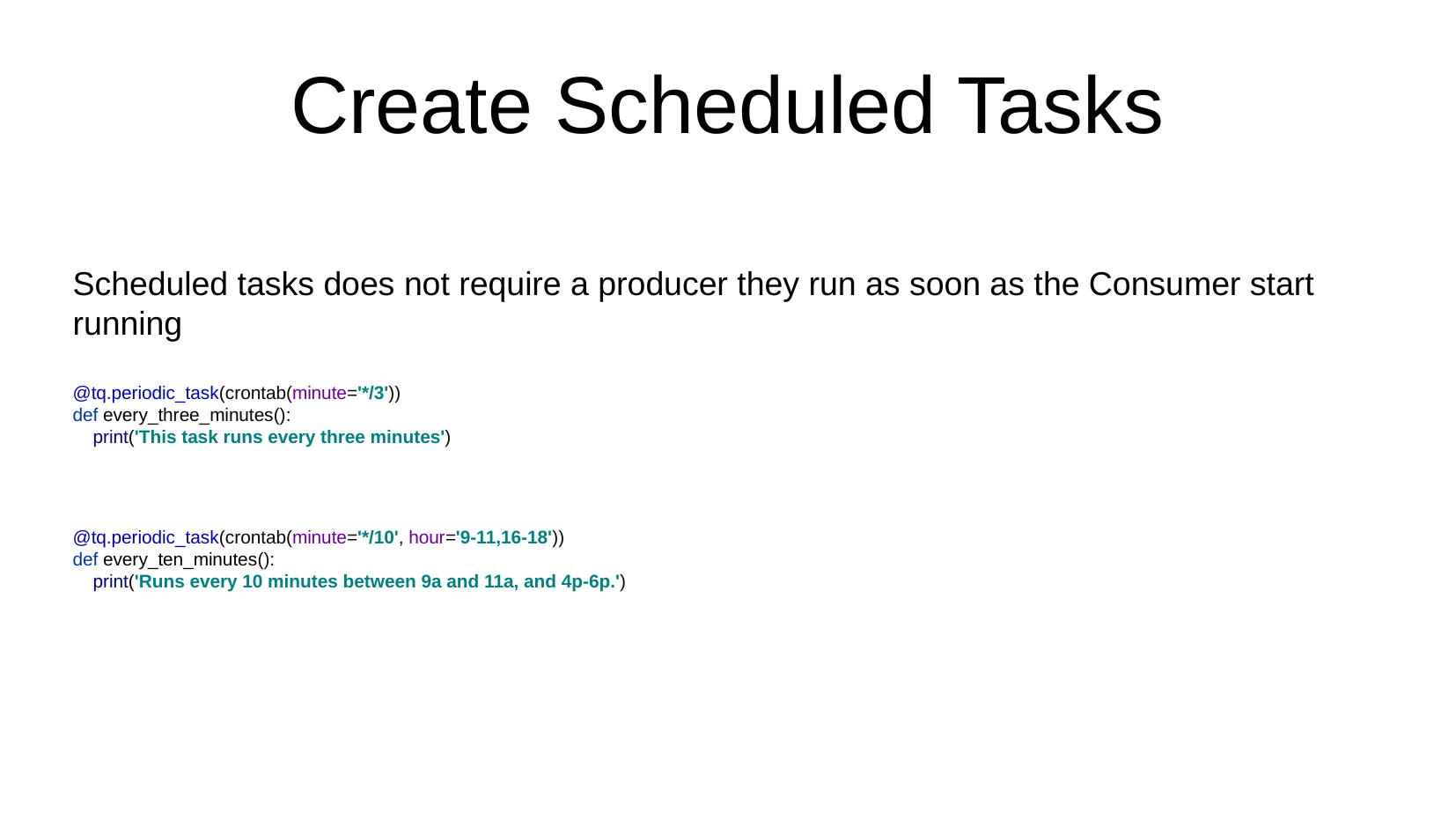

Create Scheduled Tasks

Scheduled tasks does not require a producer they run as soon as the Consumer start running

@tq.periodic_task(crontab(minute='*/3'))
def every_three_minutes():
    print('This task runs every three minutes')
@tq.periodic_task(crontab(minute='*/10', hour='9-11,16-18'))
def every_ten_minutes():
    print('Runs every 10 minutes between 9a and 11a, and 4p-6p.')